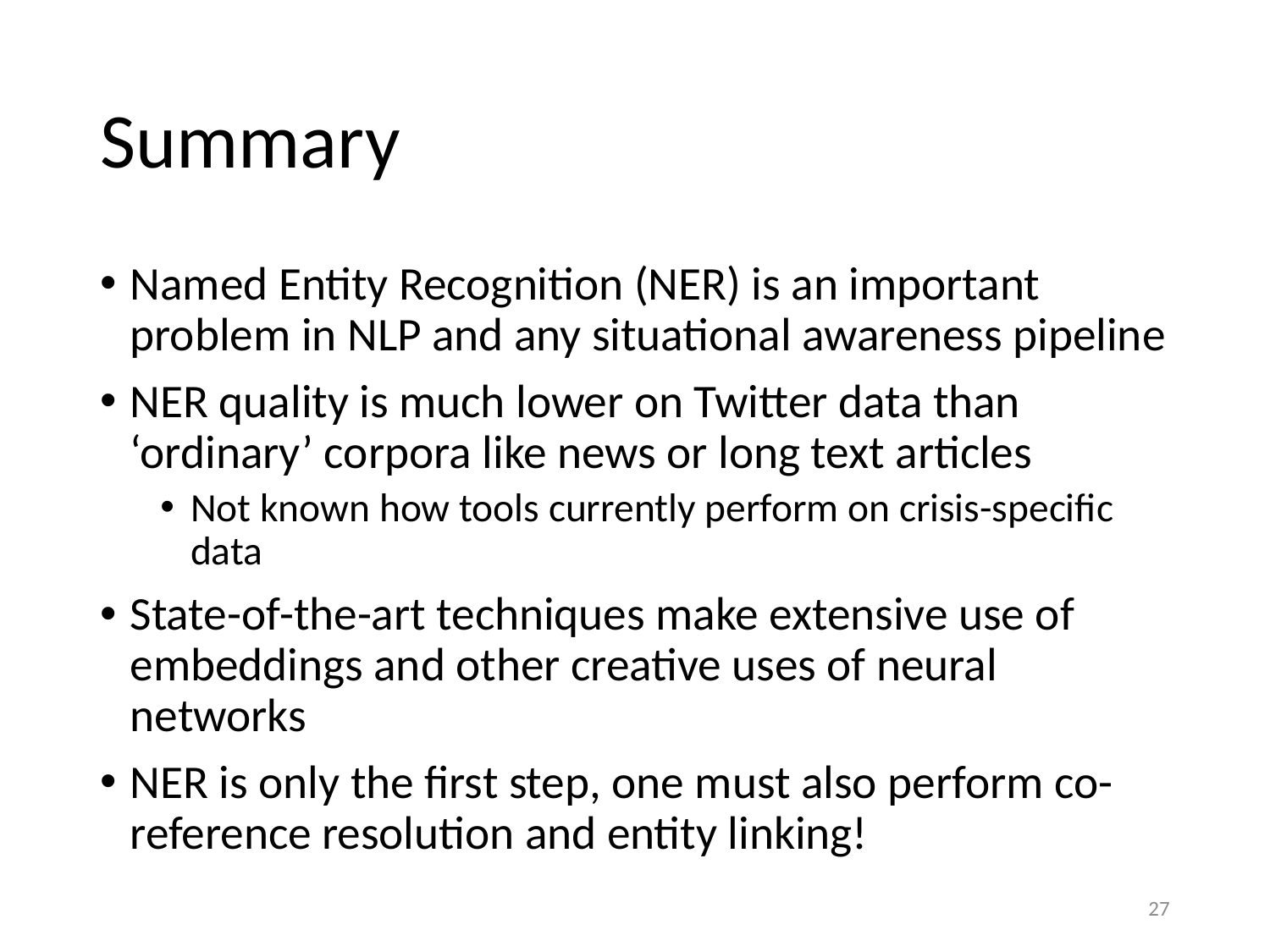

# Summary
Named Entity Recognition (NER) is an important problem in NLP and any situational awareness pipeline
NER quality is much lower on Twitter data than ‘ordinary’ corpora like news or long text articles
Not known how tools currently perform on crisis-specific data
State-of-the-art techniques make extensive use of embeddings and other creative uses of neural networks
NER is only the first step, one must also perform co-reference resolution and entity linking!
27